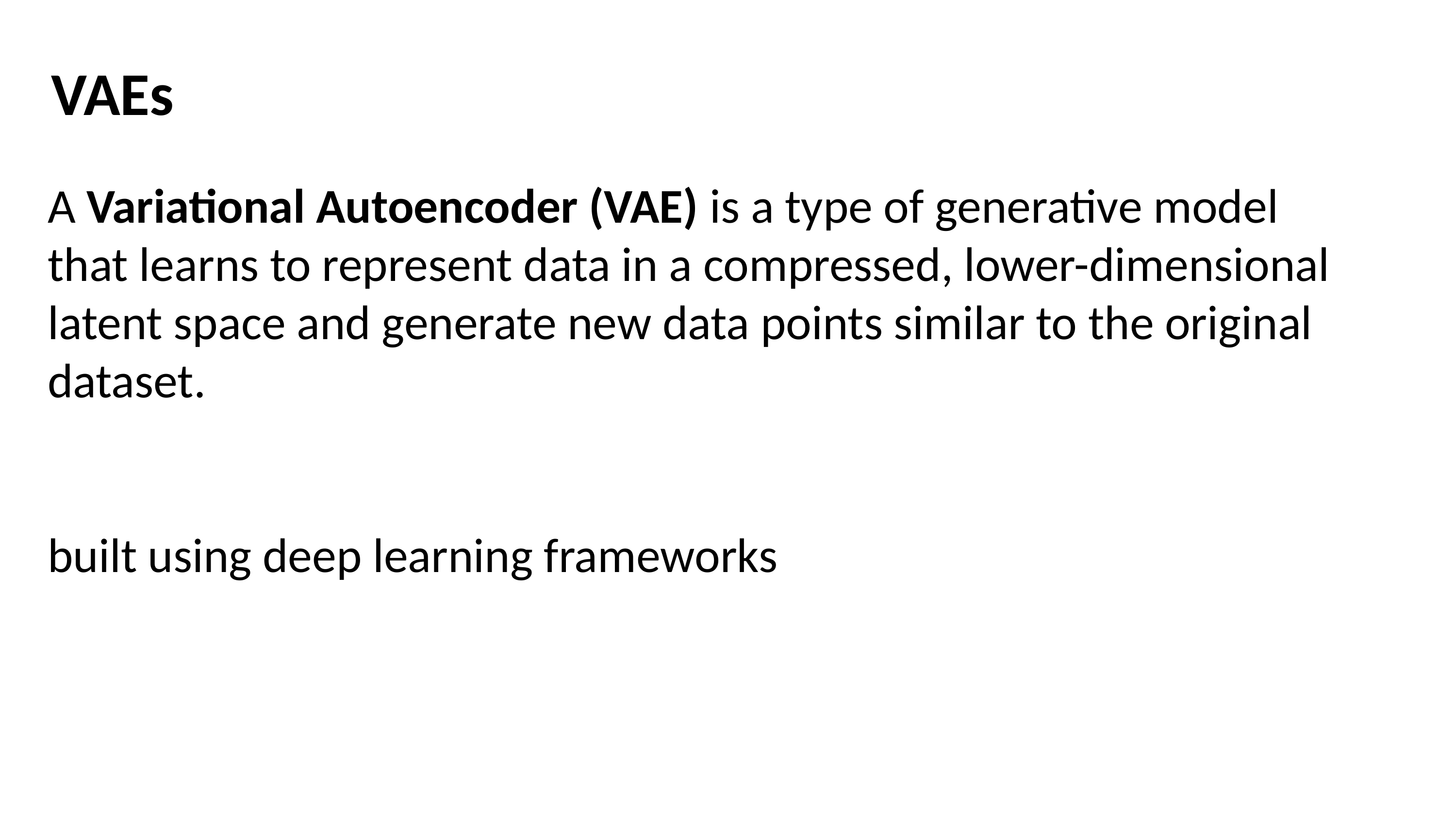

VAEs

A Variational Autoencoder (VAE) is a type of generative model that learns to represent data in a compressed, lower-dimensional latent space and generate new data points similar to the original dataset.

built using deep learning frameworks
4
7.       Dicussion,Conclusion and Refrences